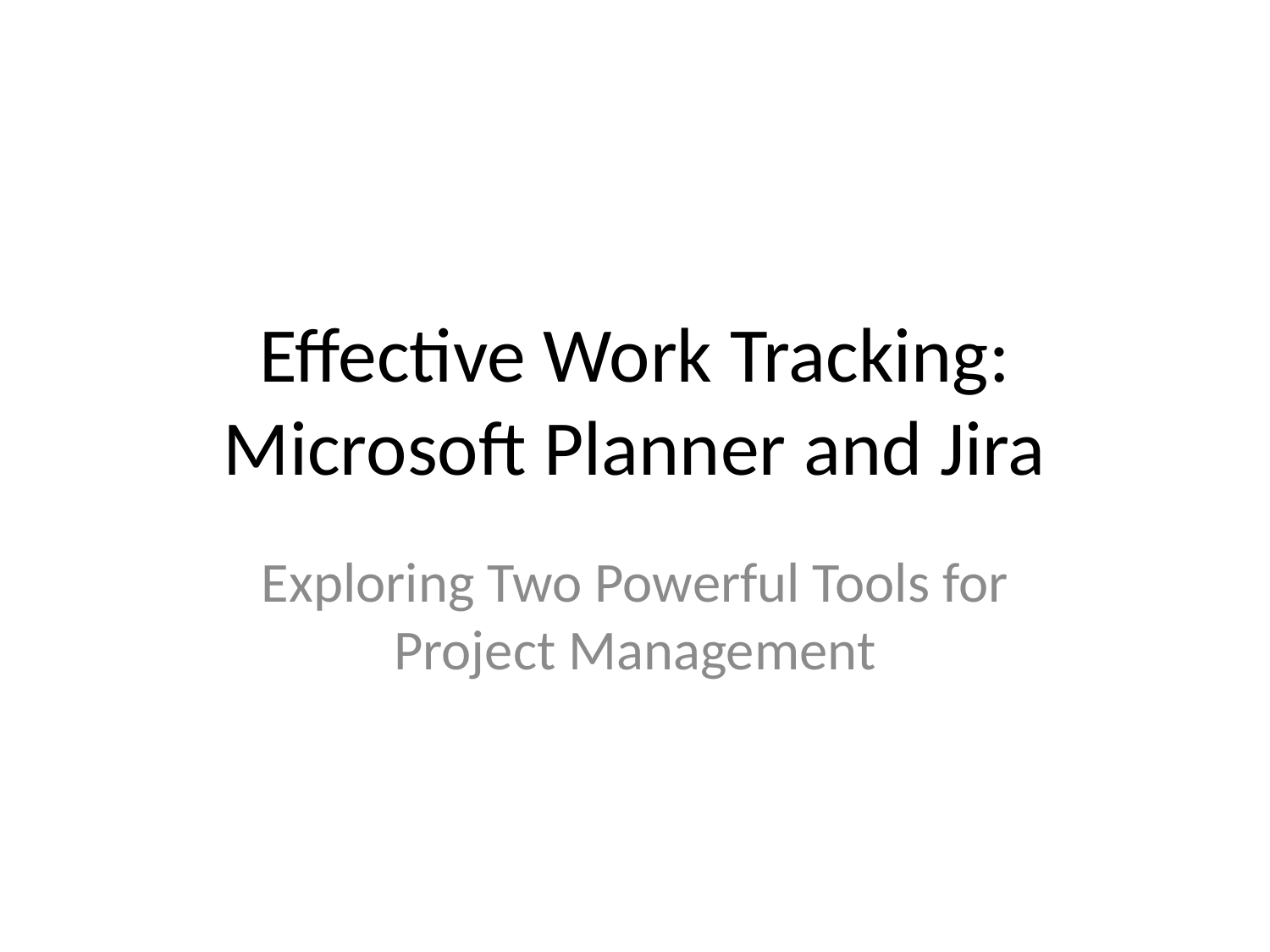

# Effective Work Tracking: Microsoft Planner and Jira
Exploring Two Powerful Tools for Project Management